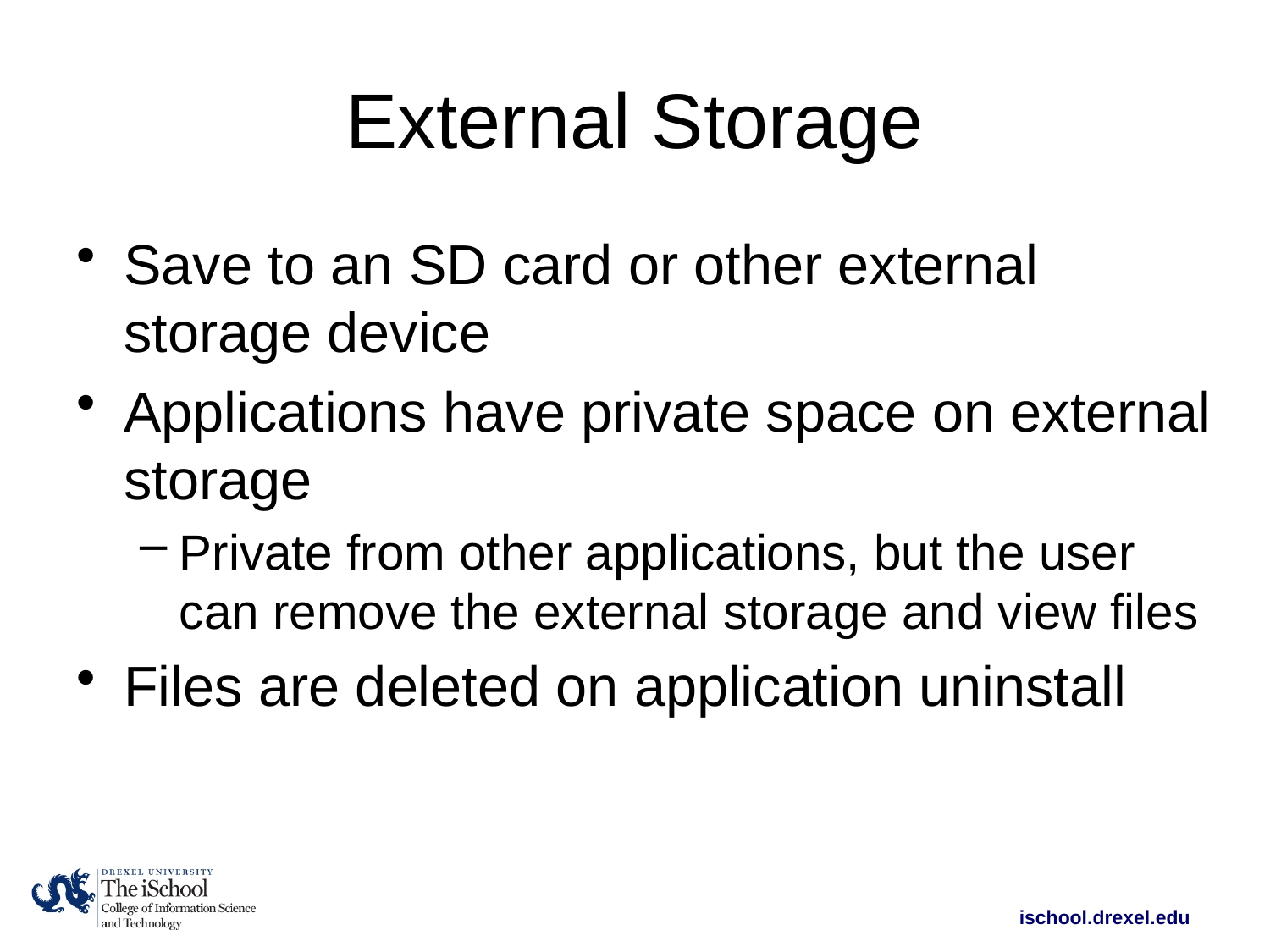

# External Storage
Save to an SD card or other external storage device
Applications have private space on external storage
Private from other applications, but the user can remove the external storage and view files
Files are deleted on application uninstall